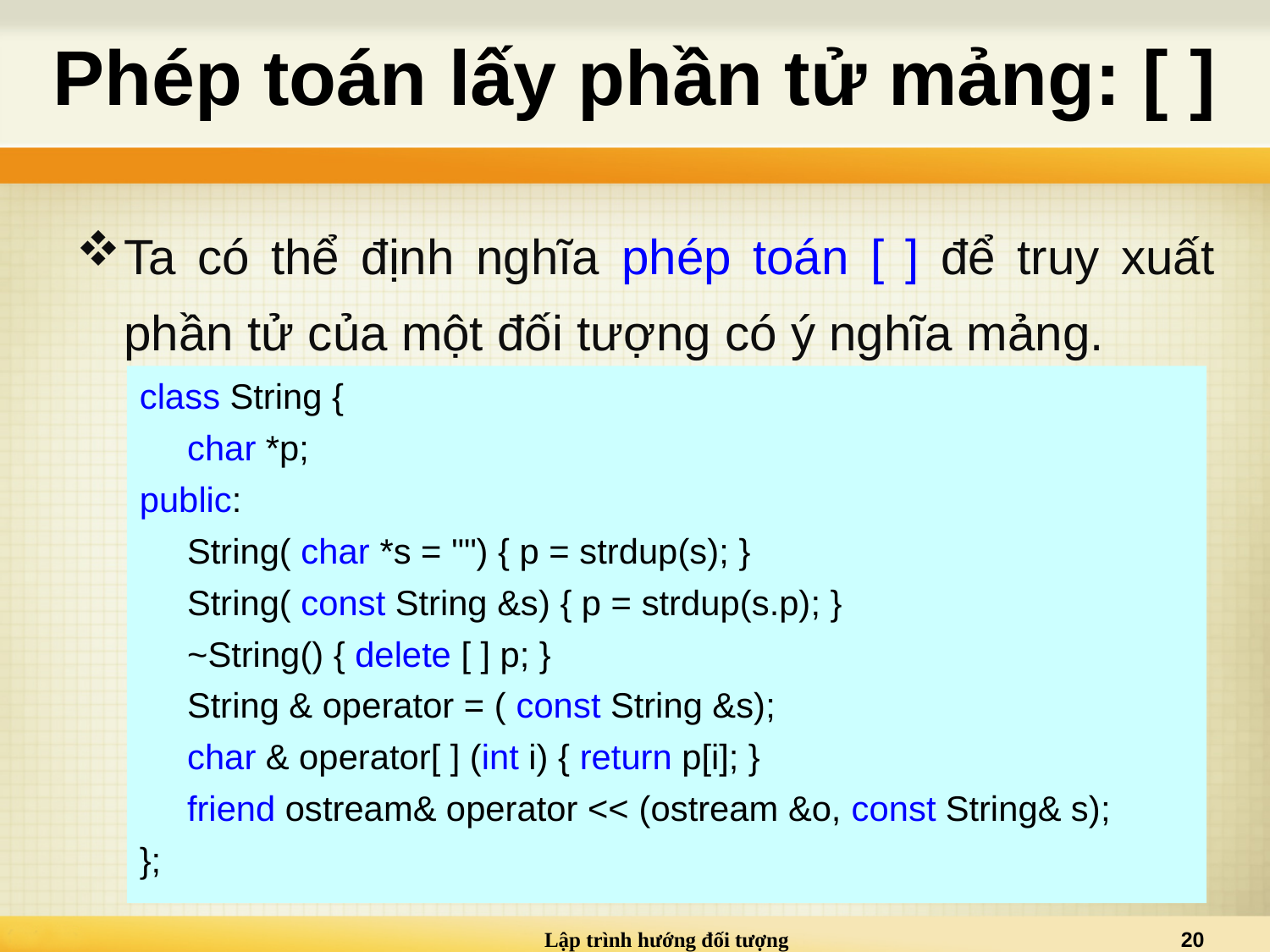

# Phép toán lấy phần tử mảng: [ ]
Ta có thể định nghĩa phép toán [ ] để truy xuất phần tử của một đối tượng có ý nghĩa mảng.
class String {
	char *p;
public:
	String( char *s = "") { p = strdup(s); }
	String( const String &s) { p = strdup(s.p); }
	~String() { delete [ ] p; }
	String & operator = ( const String &s);
	char & operator[ ] (int i) { return p[i]; }
	friend ostream& operator << (ostream &o, const String& s);
};
Lập trình hướng đối tượng
20